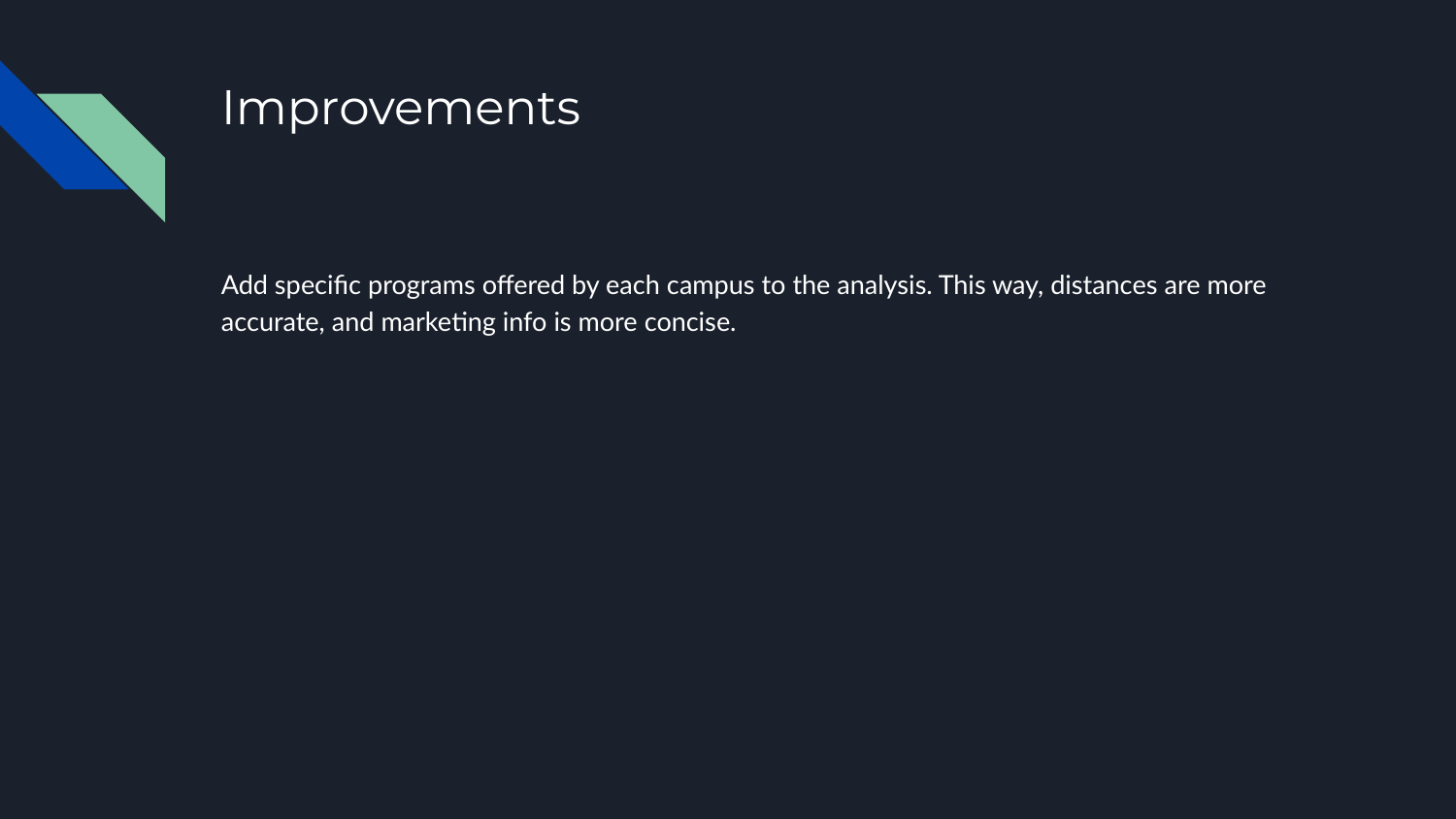

# Improvements
Add specific programs offered by each campus to the analysis. This way, distances are more accurate, and marketing info is more concise.